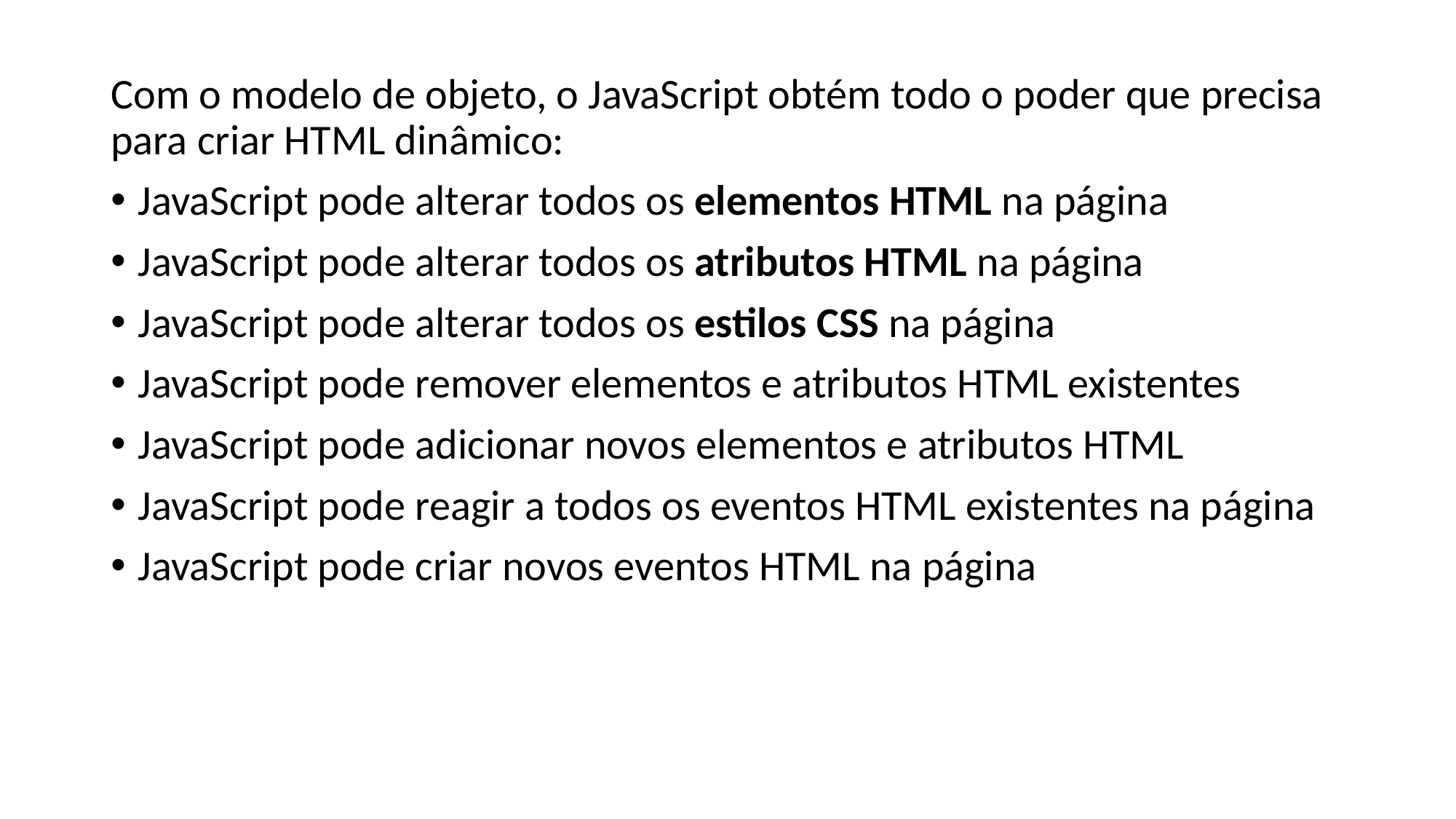

Com o modelo de objeto, o JavaScript obtém todo o poder que precisa para criar HTML dinâmico:
JavaScript pode alterar todos os elementos HTML na página
JavaScript pode alterar todos os atributos HTML na página
JavaScript pode alterar todos os estilos CSS na página
JavaScript pode remover elementos e atributos HTML existentes
JavaScript pode adicionar novos elementos e atributos HTML
JavaScript pode reagir a todos os eventos HTML existentes na página
JavaScript pode criar novos eventos HTML na página